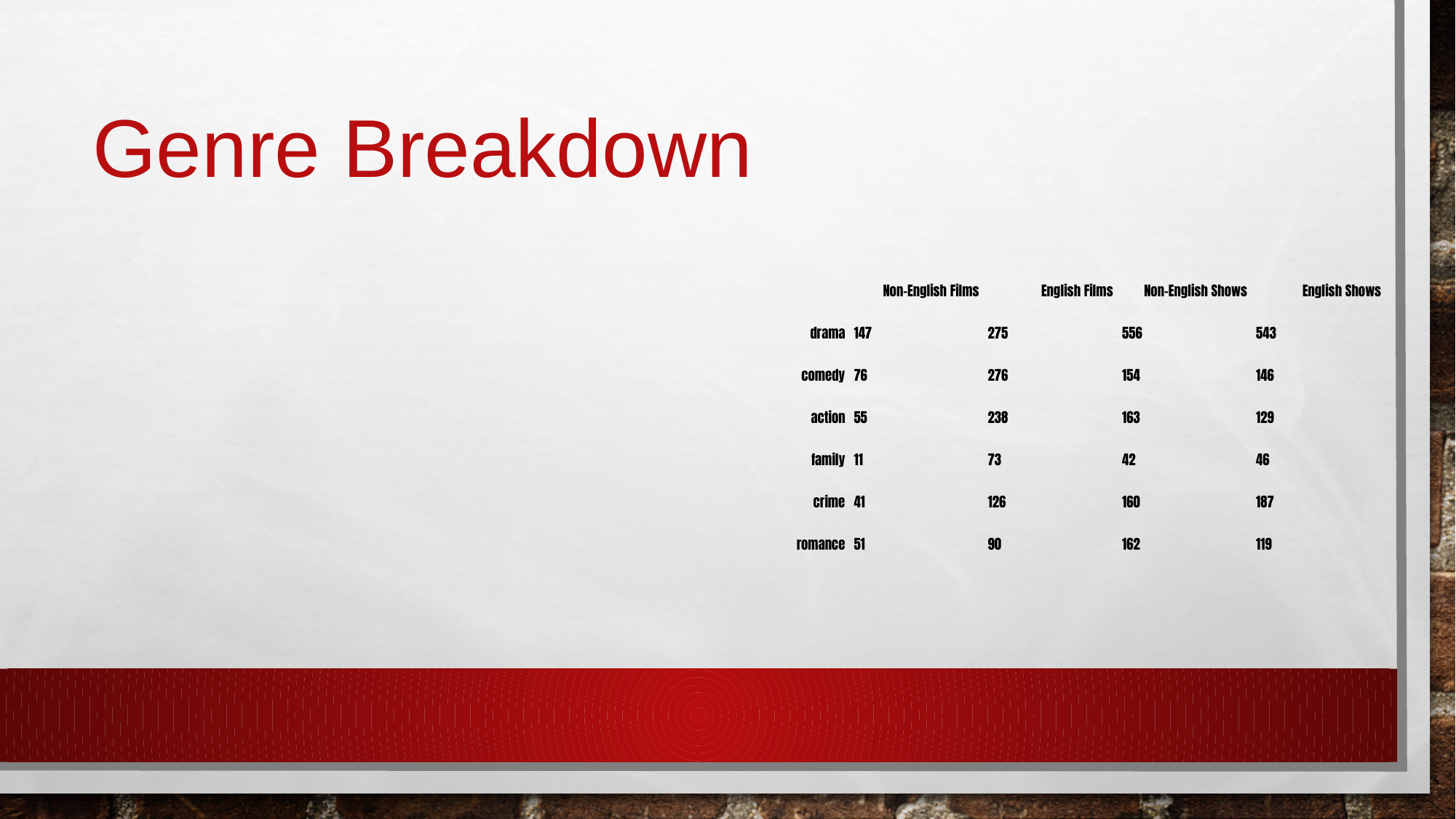

# Genre Breakdown

|  | Non-English Films | English Films | Non-English Shows | English Shows |
| --- | --- | --- | --- | --- |
| drama | 147 | 275 | 556 | 543 |
| comedy | 76 | 276 | 154 | 146 |
| action | 55 | 238 | 163 | 129 |
| family | 11 | 73 | 42 | 46 |
| crime | 41 | 126 | 160 | 187 |
| romance | 51 | 90 | 162 | 119 |